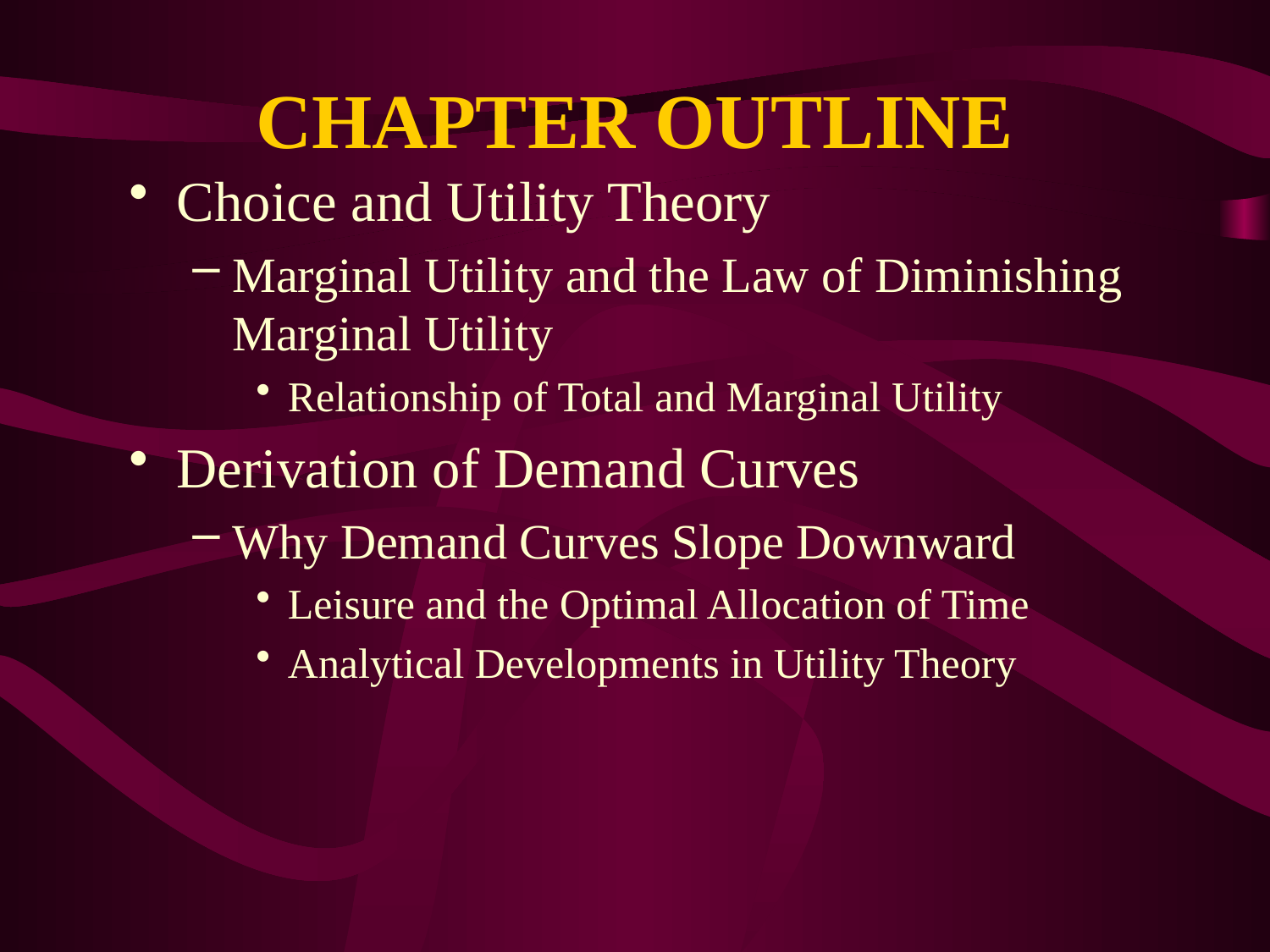

# CHAPTER OUTLINE
Choice and Utility Theory
Marginal Utility and the Law of Diminishing Marginal Utility
Relationship of Total and Marginal Utility
Derivation of Demand Curves
Why Demand Curves Slope Downward
Leisure and the Optimal Allocation of Time
Analytical Developments in Utility Theory